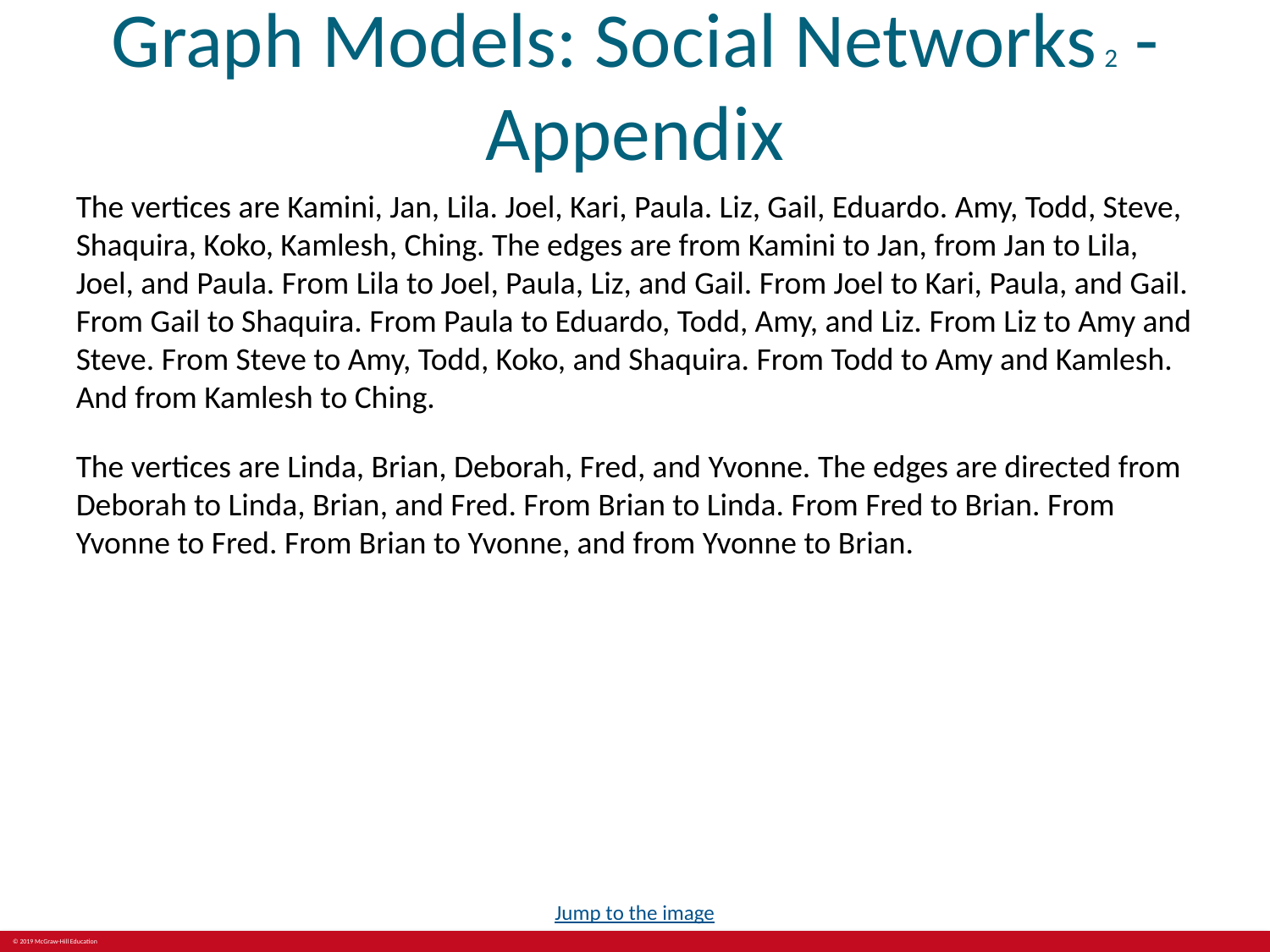

# Graph Models: Social Networks 2 - Appendix
The vertices are Kamini, Jan, Lila. Joel, Kari, Paula. Liz, Gail, Eduardo. Amy, Todd, Steve, Shaquira, Koko, Kamlesh, Ching. The edges are from Kamini to Jan, from Jan to Lila, Joel, and Paula. From Lila to Joel, Paula, Liz, and Gail. From Joel to Kari, Paula, and Gail. From Gail to Shaquira. From Paula to Eduardo, Todd, Amy, and Liz. From Liz to Amy and Steve. From Steve to Amy, Todd, Koko, and Shaquira. From Todd to Amy and Kamlesh. And from Kamlesh to Ching.
The vertices are Linda, Brian, Deborah, Fred, and Yvonne. The edges are directed from Deborah to Linda, Brian, and Fred. From Brian to Linda. From Fred to Brian. From Yvonne to Fred. From Brian to Yvonne, and from Yvonne to Brian.
Jump to the image